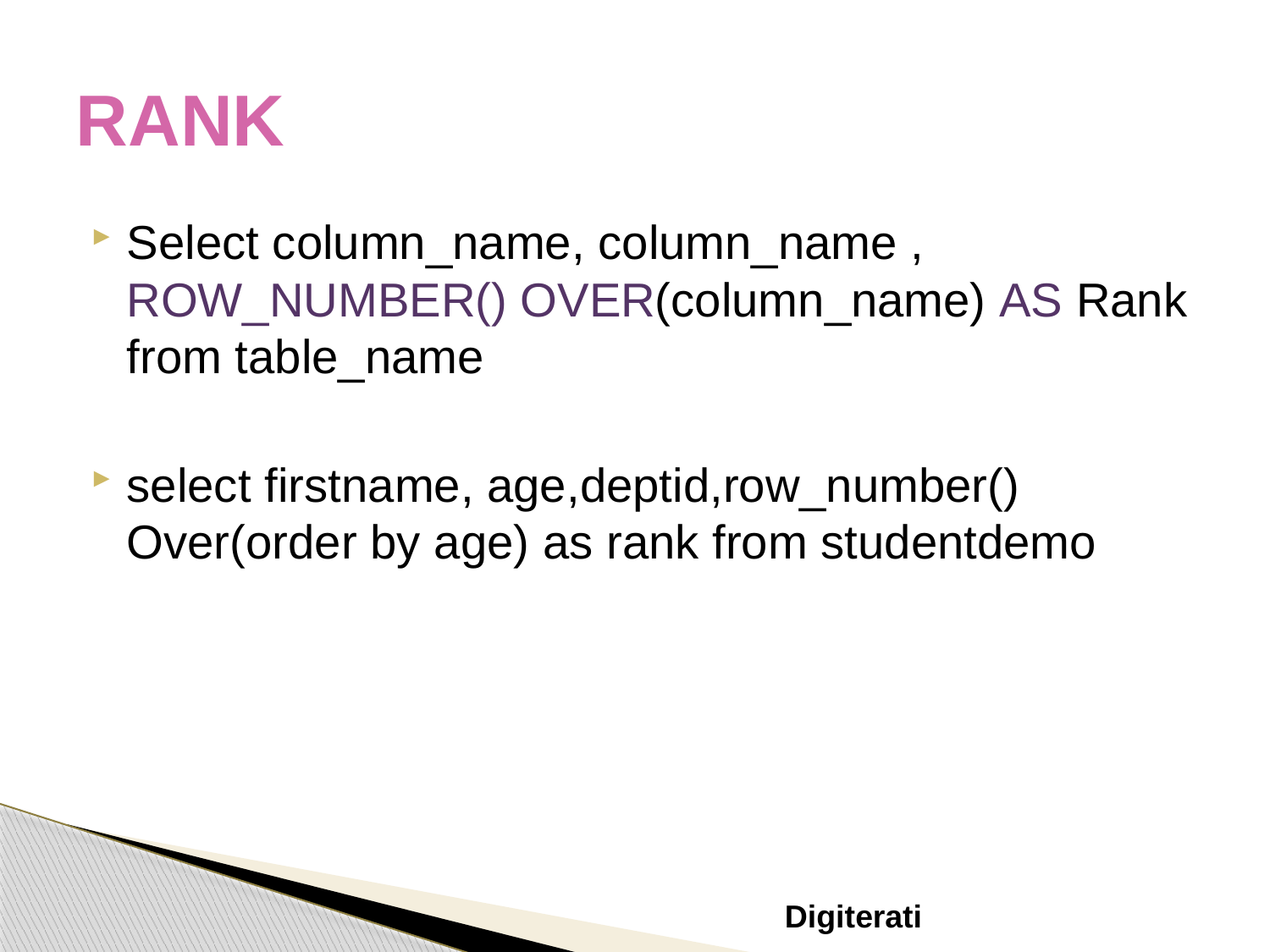

# RANK
Select column_name, column_name , ROW_NUMBER() OVER(column_name) AS Rank from table_name

select firstname, age,deptid,row_number() Over(order by age) as rank from studentdemo

Digiterati